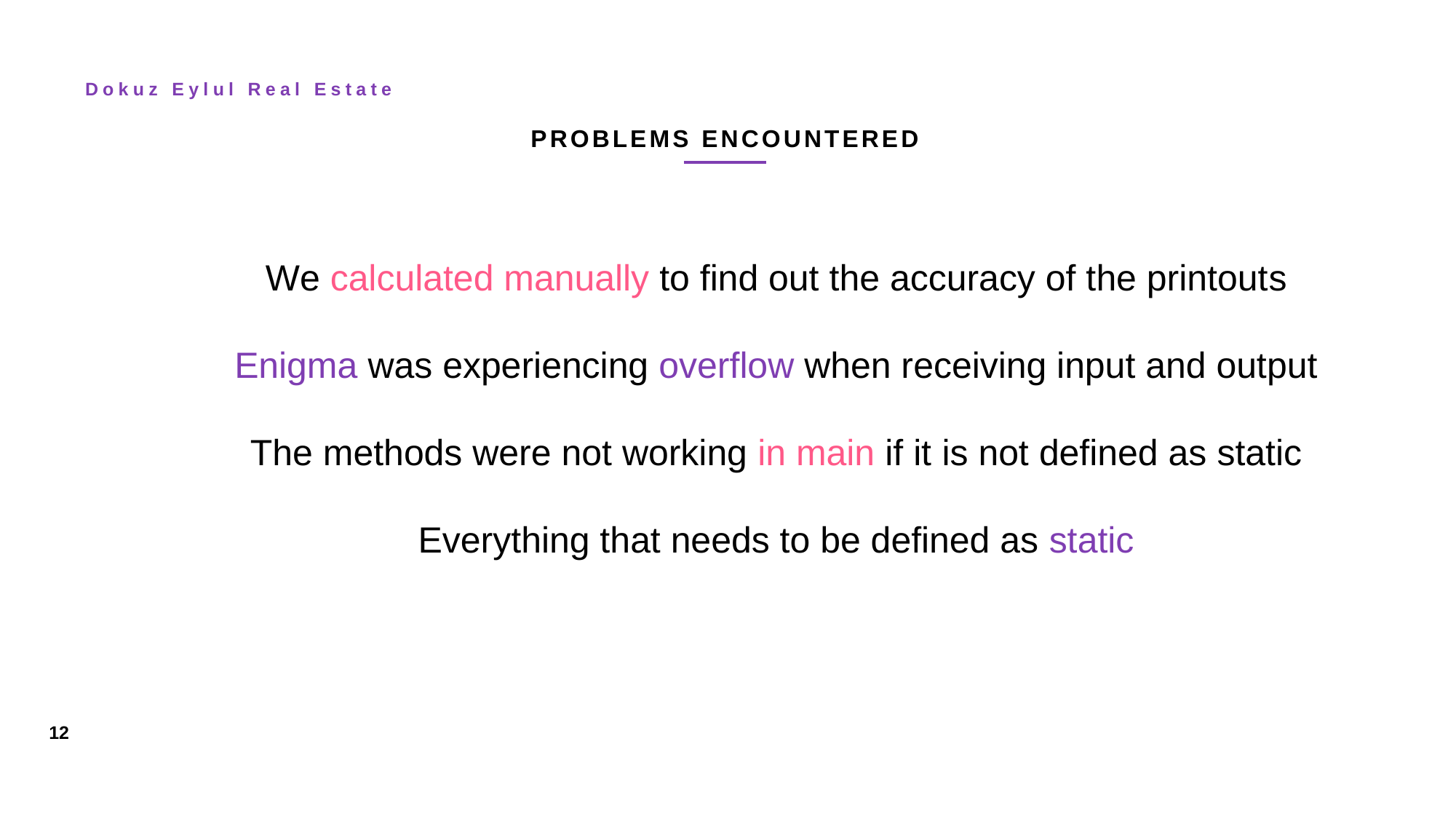

PROBLEMS ENCOUNTERED

We calculated manually to find out the accuracy of the printouts

Enigma was experiencing overflow when receiving input and output

The methods were not working in main if it is not defined as static

Everything that needs to be defined as static